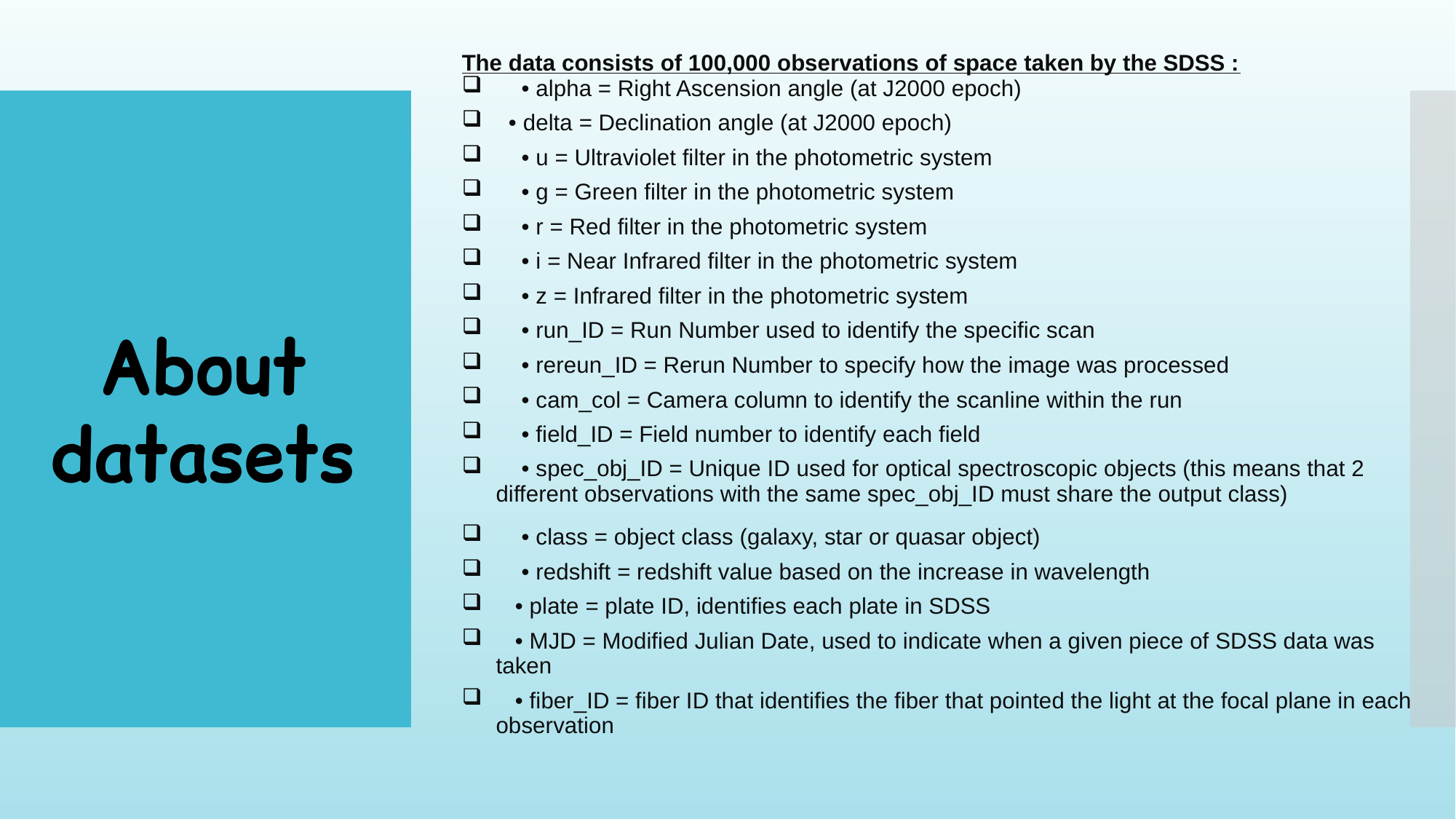

The data consists of 100,000 observations of space taken by the SDSS :
    • alpha = Right Ascension angle (at J2000 epoch)
  • delta = Declination angle (at J2000 epoch)
    • u = Ultraviolet filter in the photometric system
    • g = Green filter in the photometric system
    • r = Red filter in the photometric system
    • i = Near Infrared filter in the photometric system
    • z = Infrared filter in the photometric system
    • run_ID = Run Number used to identify the specific scan
    • rereun_ID = Rerun Number to specify how the image was processed
    • cam_col = Camera column to identify the scanline within the run
    • field_ID = Field number to identify each field
    • spec_obj_ID = Unique ID used for optical spectroscopic objects (this means that 2 different observations with the same spec_obj_ID must share the output class)
    • class = object class (galaxy, star or quasar object)
    • redshift = redshift value based on the increase in wavelength
   • plate = plate ID, identifies each plate in SDSS
   • MJD = Modified Julian Date, used to indicate when a given piece of SDSS data was taken
   • fiber_ID = fiber ID that identifies the fiber that pointed the light at the focal plane in each observation

About datasets